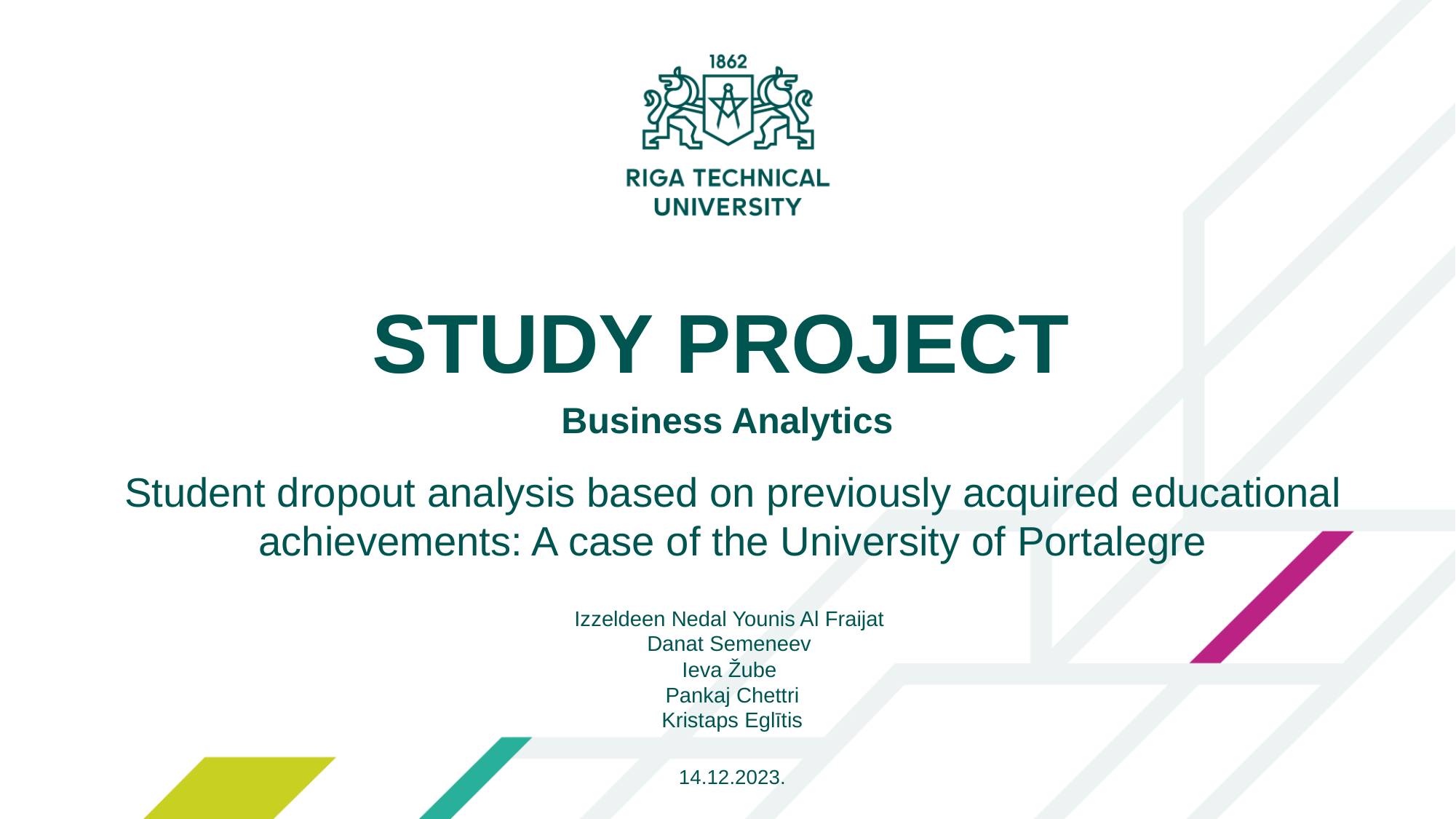

STUDY PROJECT
Business Analytics
Student dropout analysis based on previously acquired educational achievements: A case of the University of Portalegre
Izzeldeen Nedal Younis Al Fraijat
Danat Semeneev
Ieva Žube
Pankaj Chettri
Kristaps Eglītis
14.12.2023.